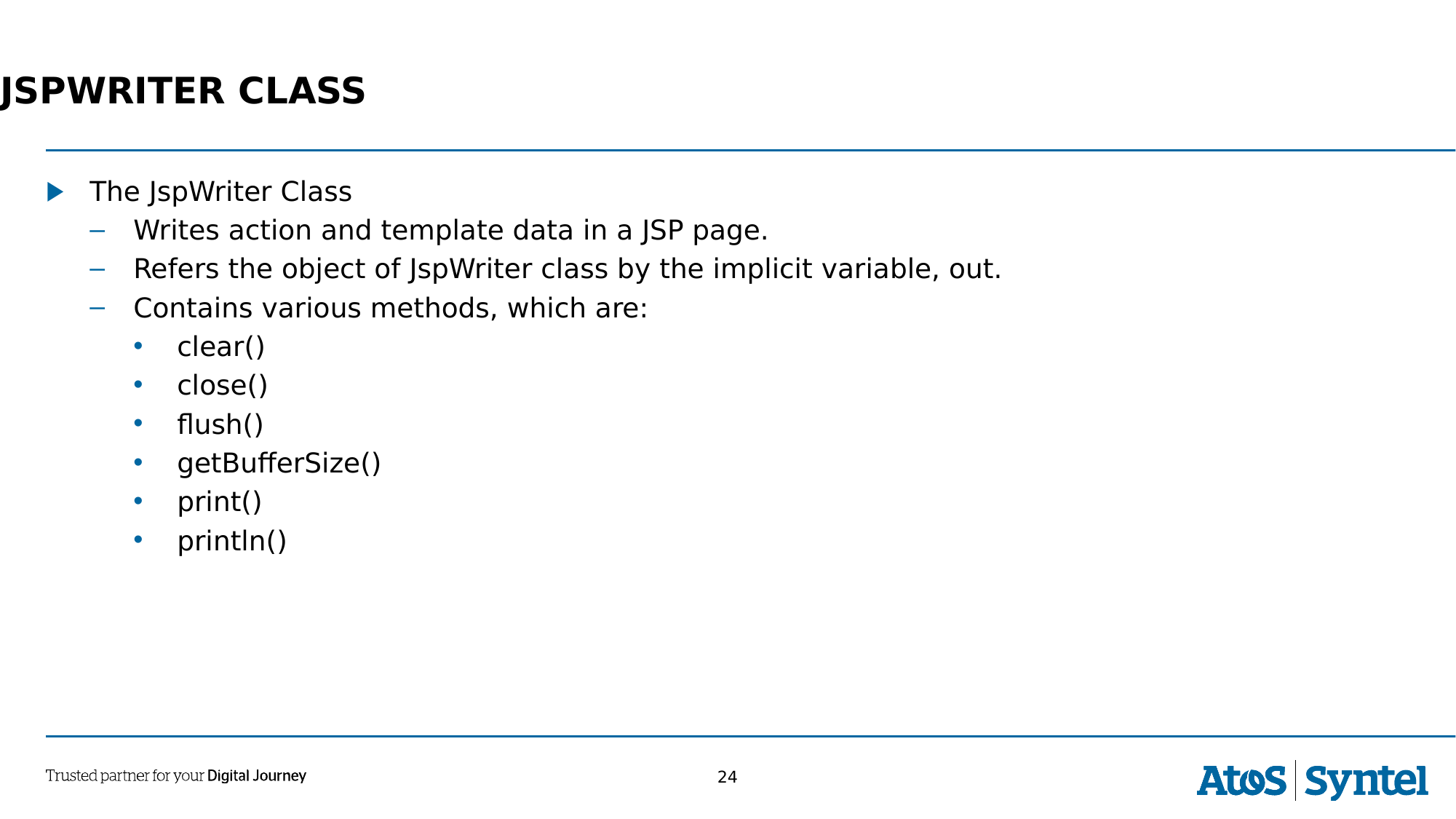

JSPWRITER CLASS

The JspWriter Class
Writes action and template data in a JSP page.
Refers the object of JspWriter class by the implicit variable, out.
Contains various methods, which are:
clear()
close()
flush()
getBufferSize()
print()
println()